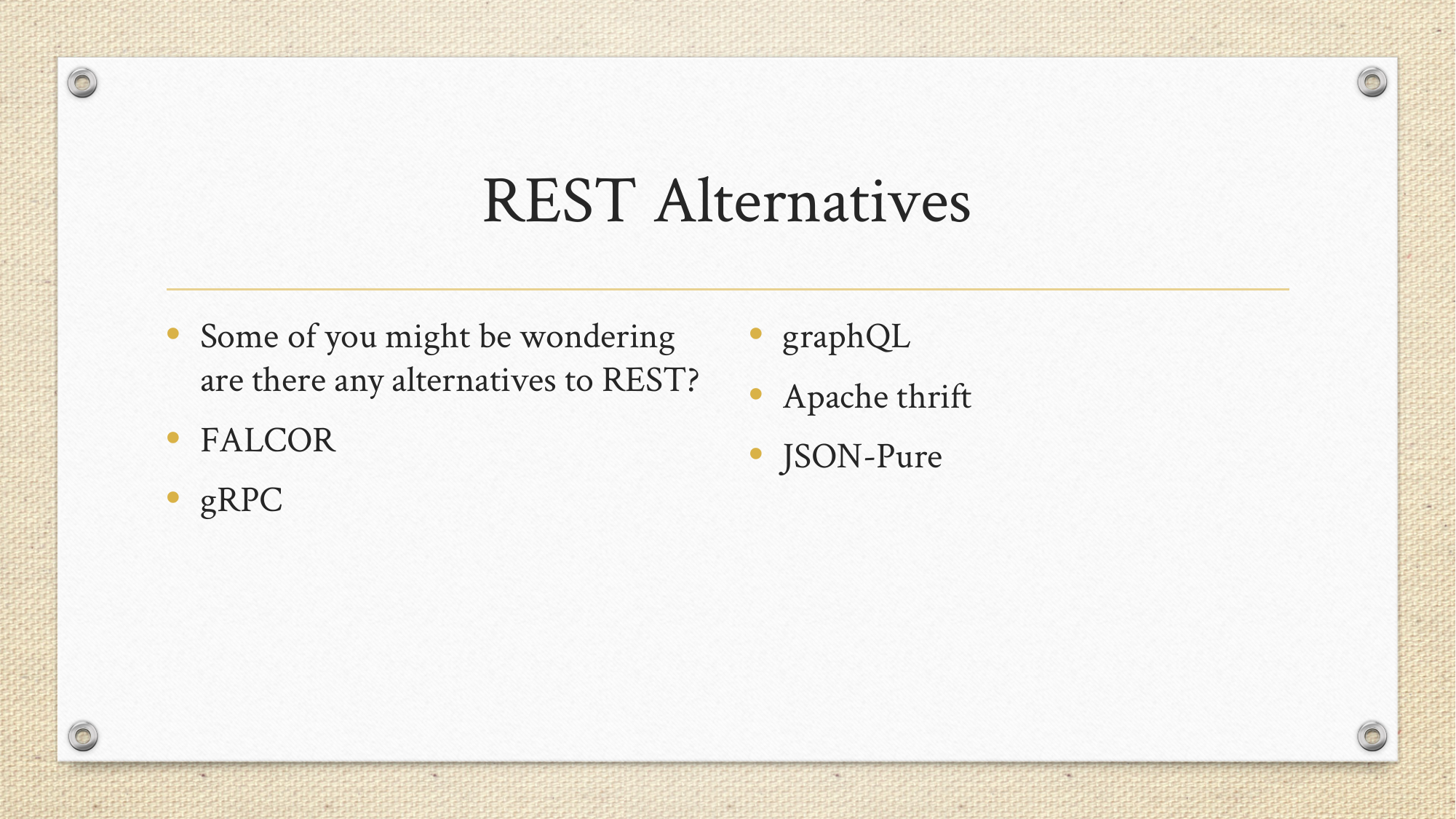

# REST Alternatives
Some of you might be wondering are there any alternatives to REST?
FALCOR
gRPC

graphQL
Apache thrift
JSON-Pure